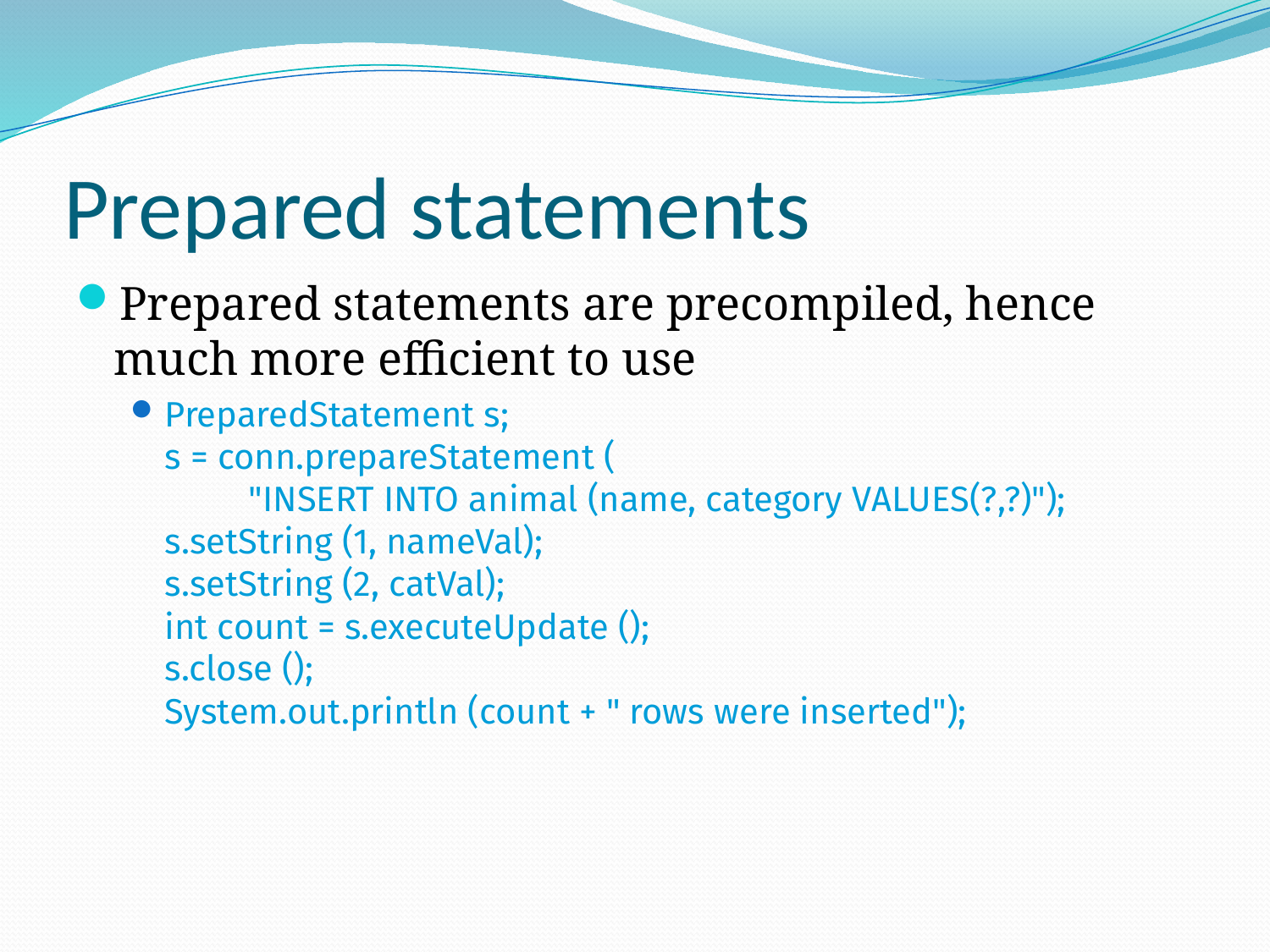

# Prepared statements
Prepared statements are precompiled, hence much more efficient to use
PreparedStatement s;
s = conn.prepareStatement (
         "INSERT INTO animal (name, category VALUES(?,?)");
s.setString (1, nameVal);
s.setString (2, catVal);
int count = s.executeUpdate ();
s.close ();
System.out.println (count + " rows were inserted");